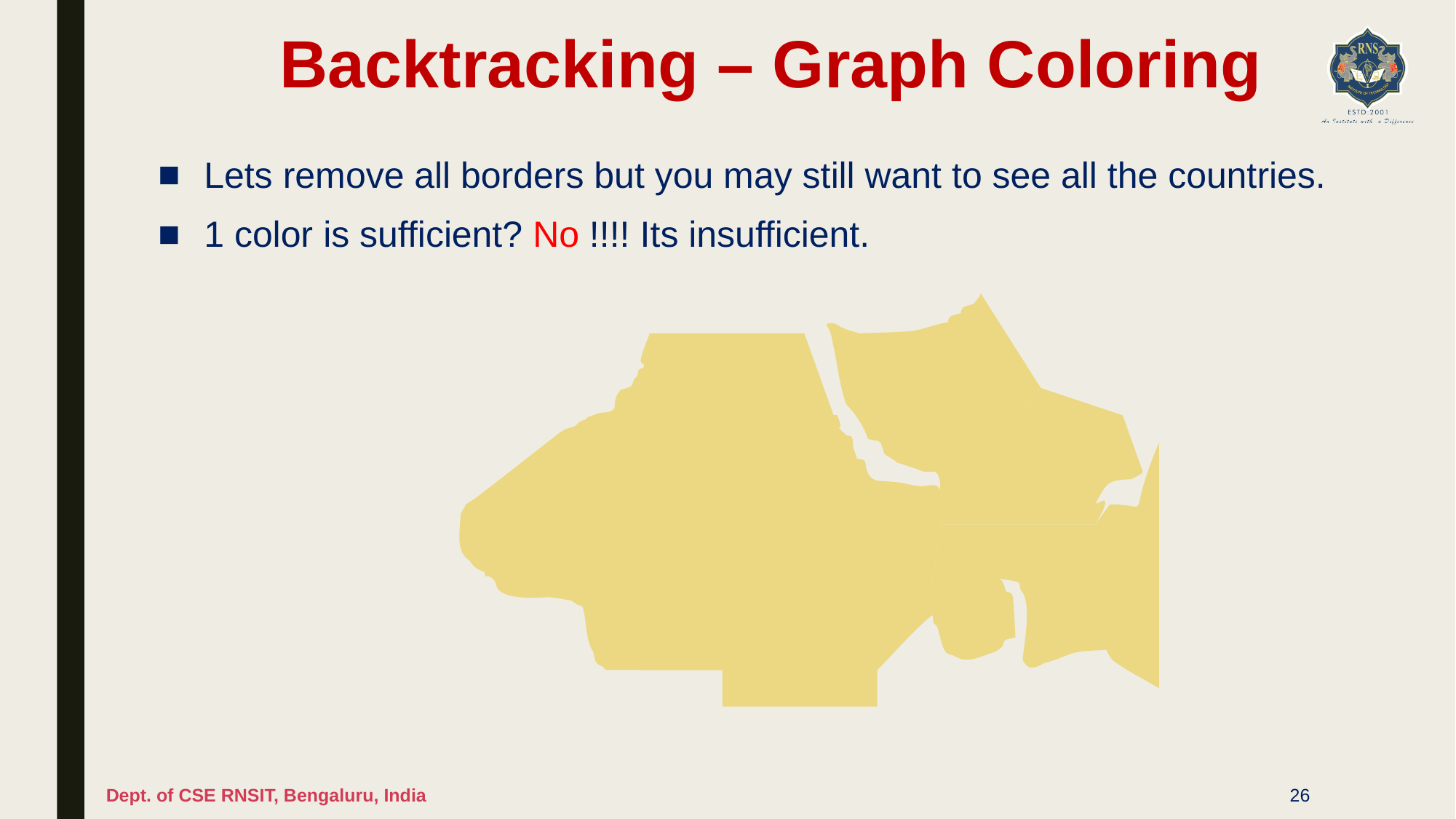

# Backtracking – Graph Coloring
Lets remove all borders but you may still want to see all the countries.
1 color is sufficient? No !!!! Its insufficient.

Dept. of CSE RNSIT, Bengaluru, India
26